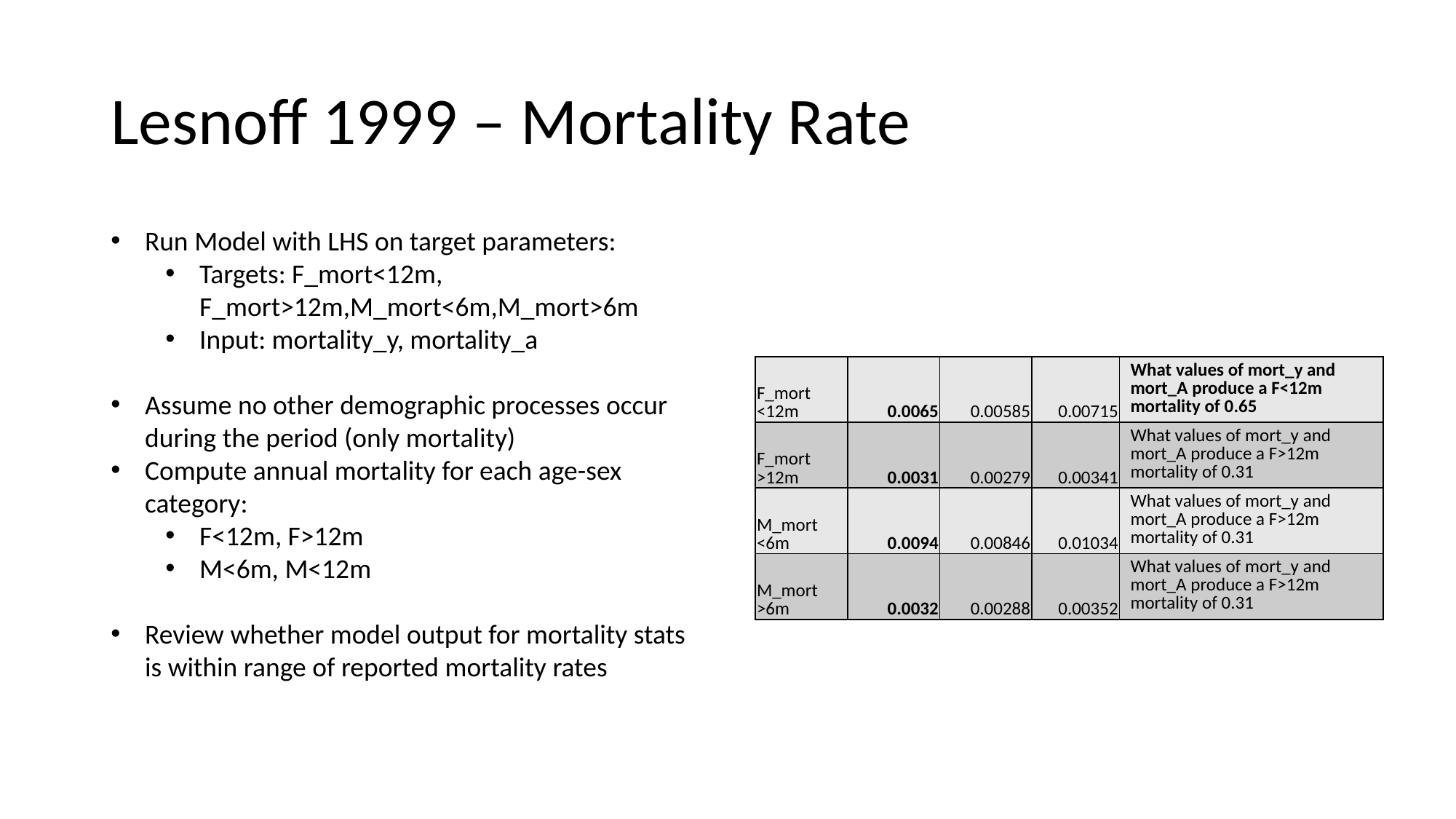

# Lesnoff 1999 – Mortality Rate
Run Model with LHS on target parameters:
Targets: F_mort<12m, F_mort>12m,M_mort<6m,M_mort>6m
Input: mortality_y, mortality_a

Assume no other demographic processes occur during the period (only mortality)
Compute annual mortality for each age-sex category:
F<12m, F>12m
M<6m, M<12m

Review whether model output for mortality stats is within range of reported mortality rates
| F\_mort <12m | 0.0065 | 0.00585 | 0.00715 | What values of mort\_y and mort\_A produce a F<12m mortality of 0.65 |
| --- | --- | --- | --- | --- |
| F\_mort >12m | 0.0031 | 0.00279 | 0.00341 | What values of mort\_y and mort\_A produce a F>12m mortality of 0.31 |
| M\_mort <6m | 0.0094 | 0.00846 | 0.01034 | What values of mort\_y and mort\_A produce a F>12m mortality of 0.31 |
| M\_mort >6m | 0.0032 | 0.00288 | 0.00352 | What values of mort\_y and mort\_A produce a F>12m mortality of 0.31 |